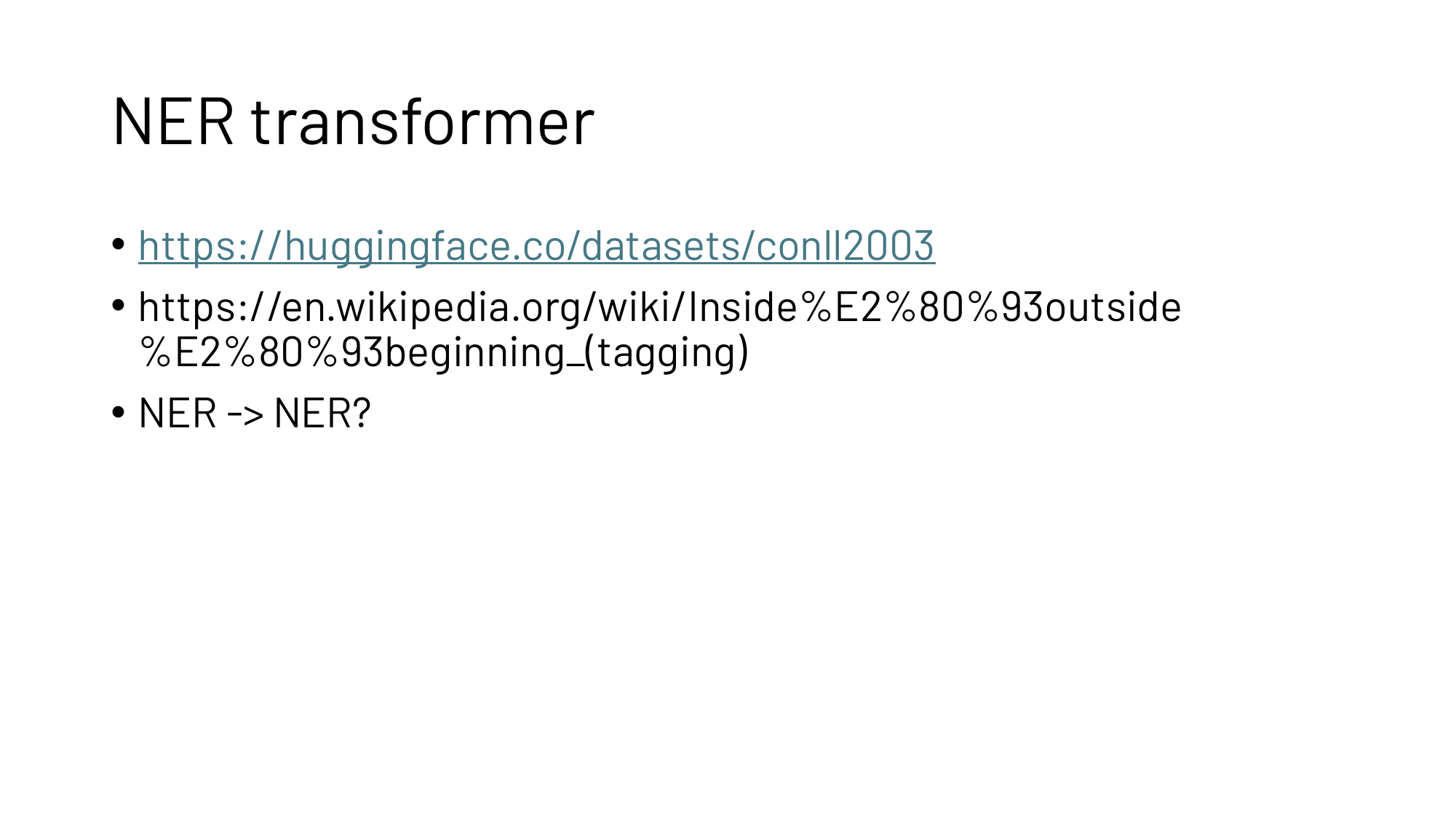

# NER transformer
https://huggingface.co/datasets/conll2003
https://en.wikipedia.org/wiki/Inside%E2%80%93outside%E2%80%93beginning_(tagging)
NER -> NER?